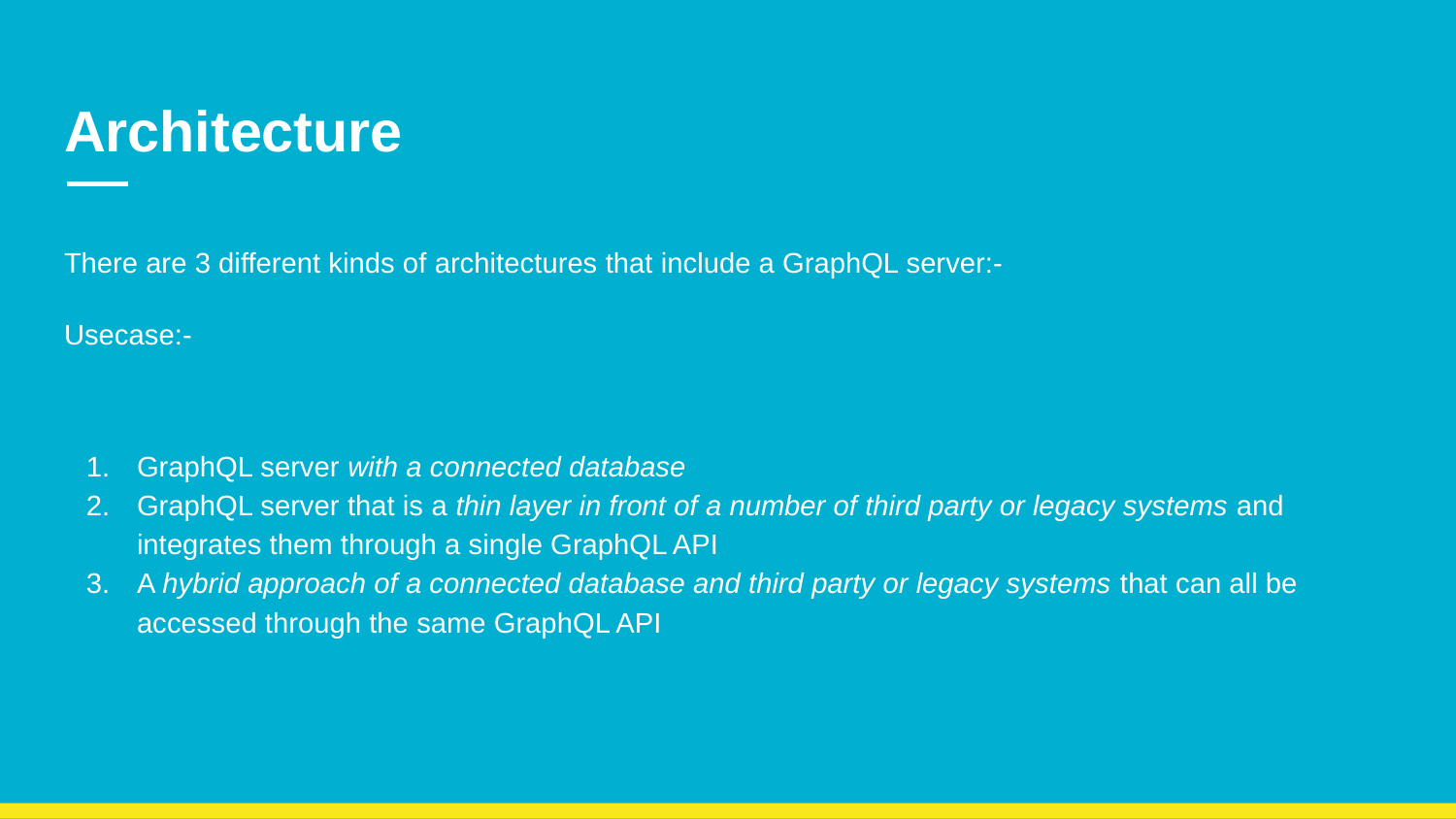

# Architecture

There are 3 different kinds of architectures that include a GraphQL server:-
Usecase:-
GraphQL server with a connected database
GraphQL server that is a thin layer in front of a number of third party or legacy systems and integrates them through a single GraphQL API
A hybrid approach of a connected database and third party or legacy systems that can all be accessed through the same GraphQL API